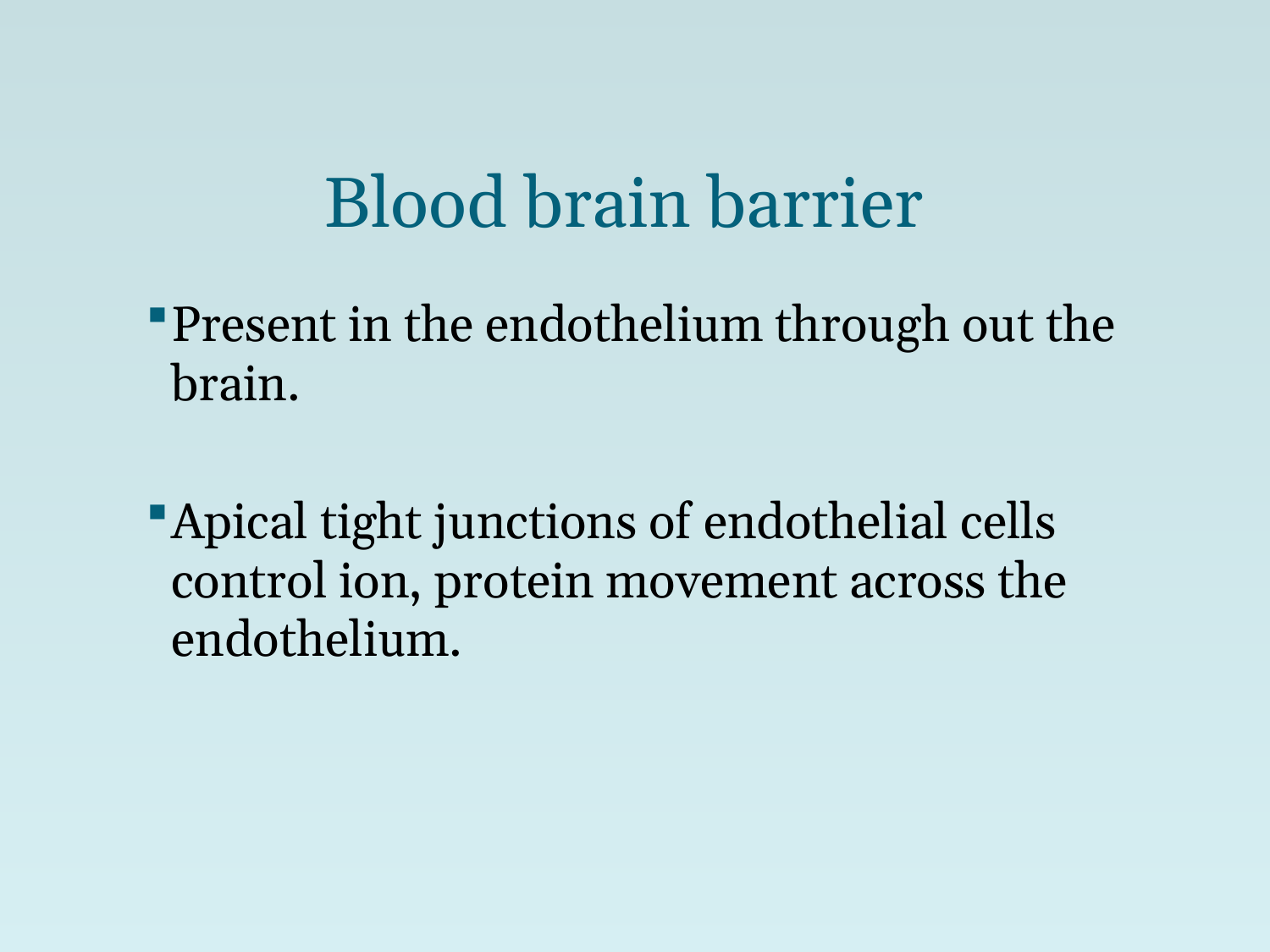

# Blood brain barrier
Present in the endothelium through out the brain.

Apical tight junctions of endothelial cells control ion, protein movement across the endothelium.